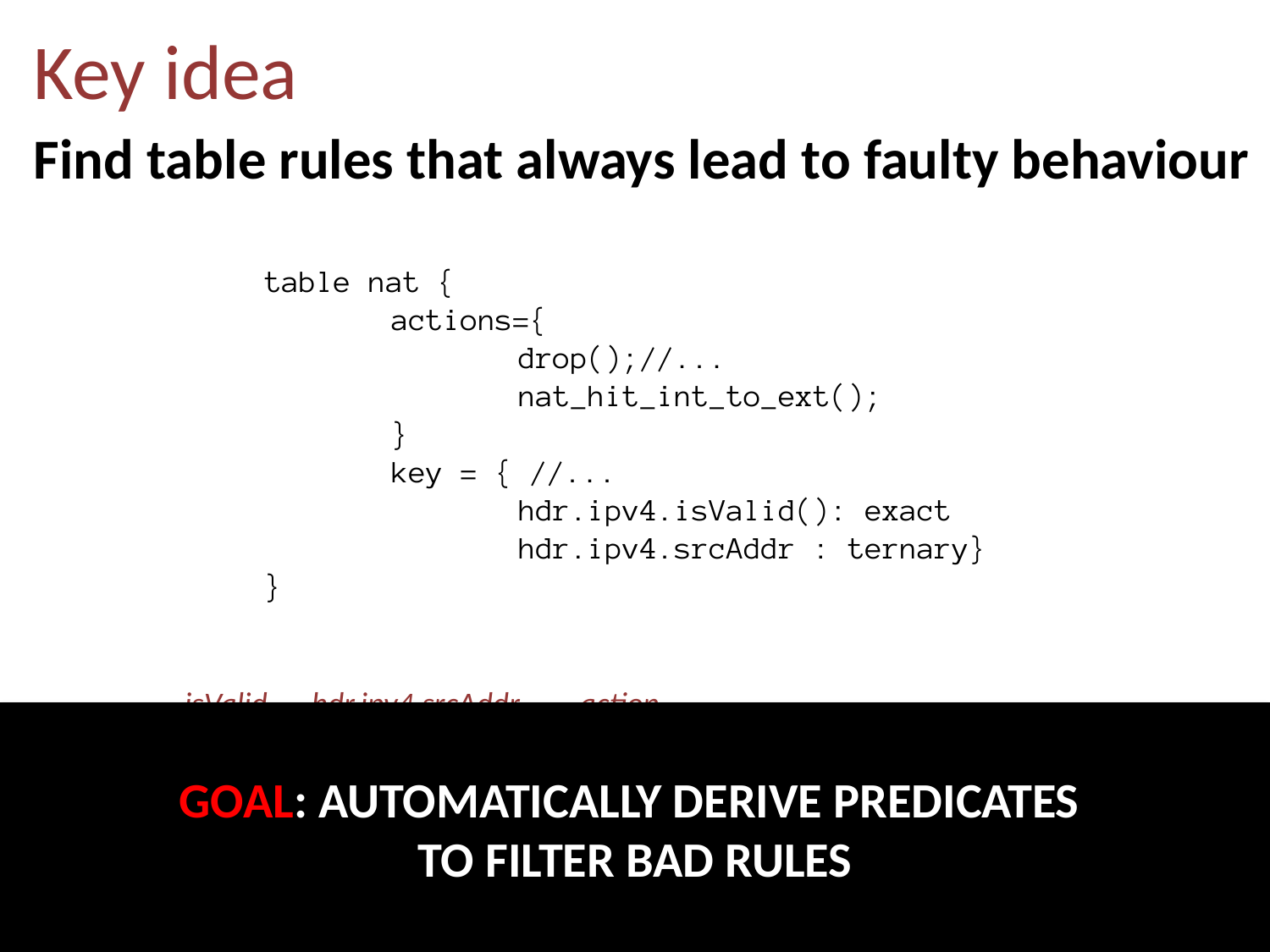

# Key idea
Find table rules that always lead to faulty behaviour
table nat {
	actions={
		drop();//...
		nat_hit_int_to_ext();
	}
	key = { //...
		hdr.ipv4.isValid(): exact
		hdr.ipv4.srcAddr : ternary}
}
isValid	hdr.ipv4.srcAddr 	  action

GOAL: AUTOMATICALLY DERIVE PREDICATES
TO FILTER BAD RULES

ALL PACKETS TRIGGER BUG
10.10.10.10, 255/8
drop
0
*, 255/8
*
0
ALL PACKETS TRIGGER BUG
*, != 0
*
0
ALL PACKETS TRIGGER BUG